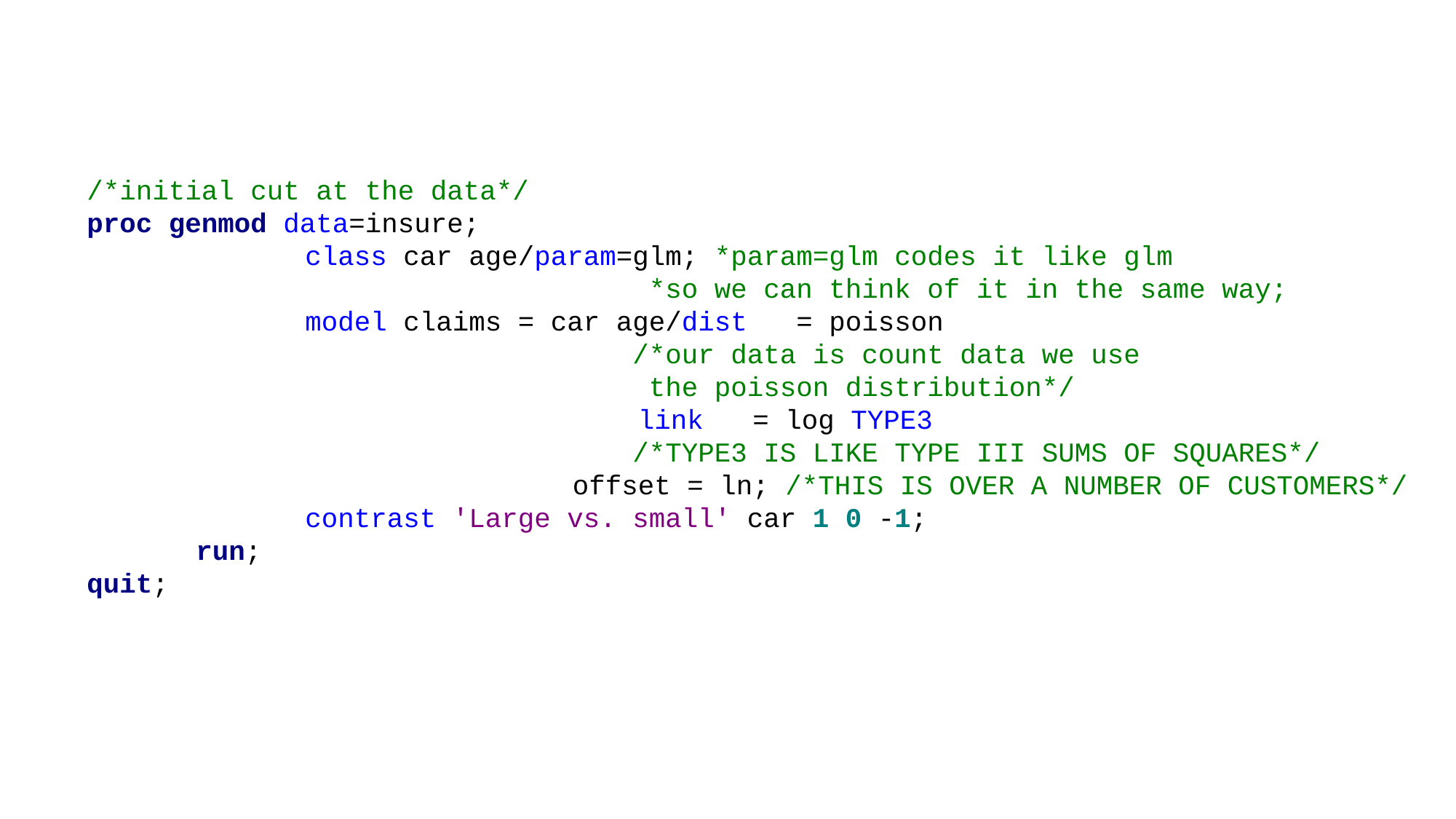

/*initial cut at the data*/
proc genmod data=insure;
		class car age/param=glm; *param=glm codes it like glm
					 *so we can think of it in the same way;
		model claims = car age/dist   = poisson
					/*our data is count data we use
					 the poisson distribution*/
                          	       link   = log TYPE3
					/*TYPE3 IS LIKE TYPE III SUMS OF SQUARES*/
                          	   offset = ln; /*THIS IS OVER A NUMBER OF CUSTOMERS*/
		contrast 'Large vs. small' car 1 0 -1;
	run;
quit;